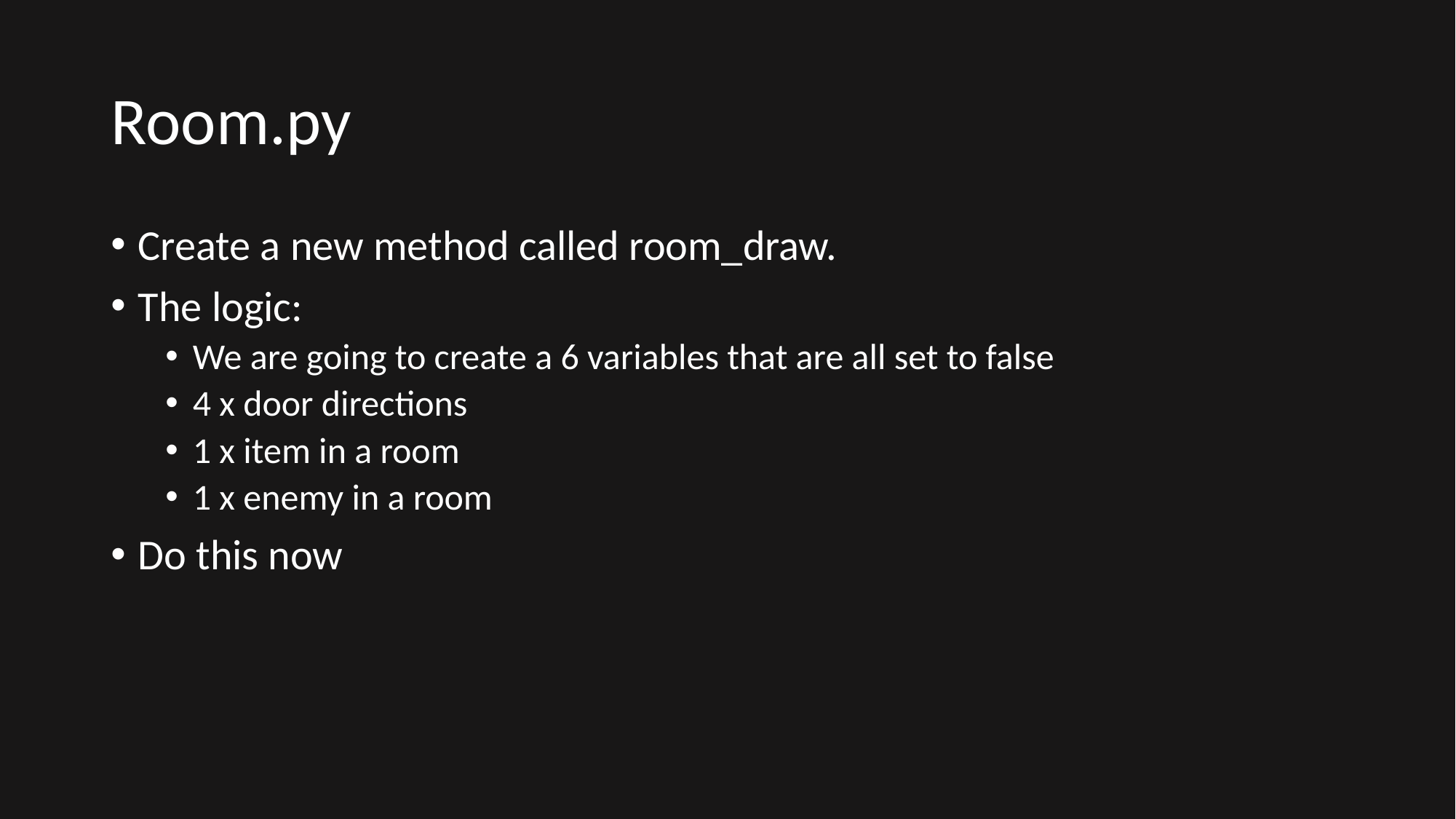

# Room.py
Create a new method called room_draw.
The logic:
We are going to create a 6 variables that are all set to false
4 x door directions
1 x item in a room
1 x enemy in a room
Do this now